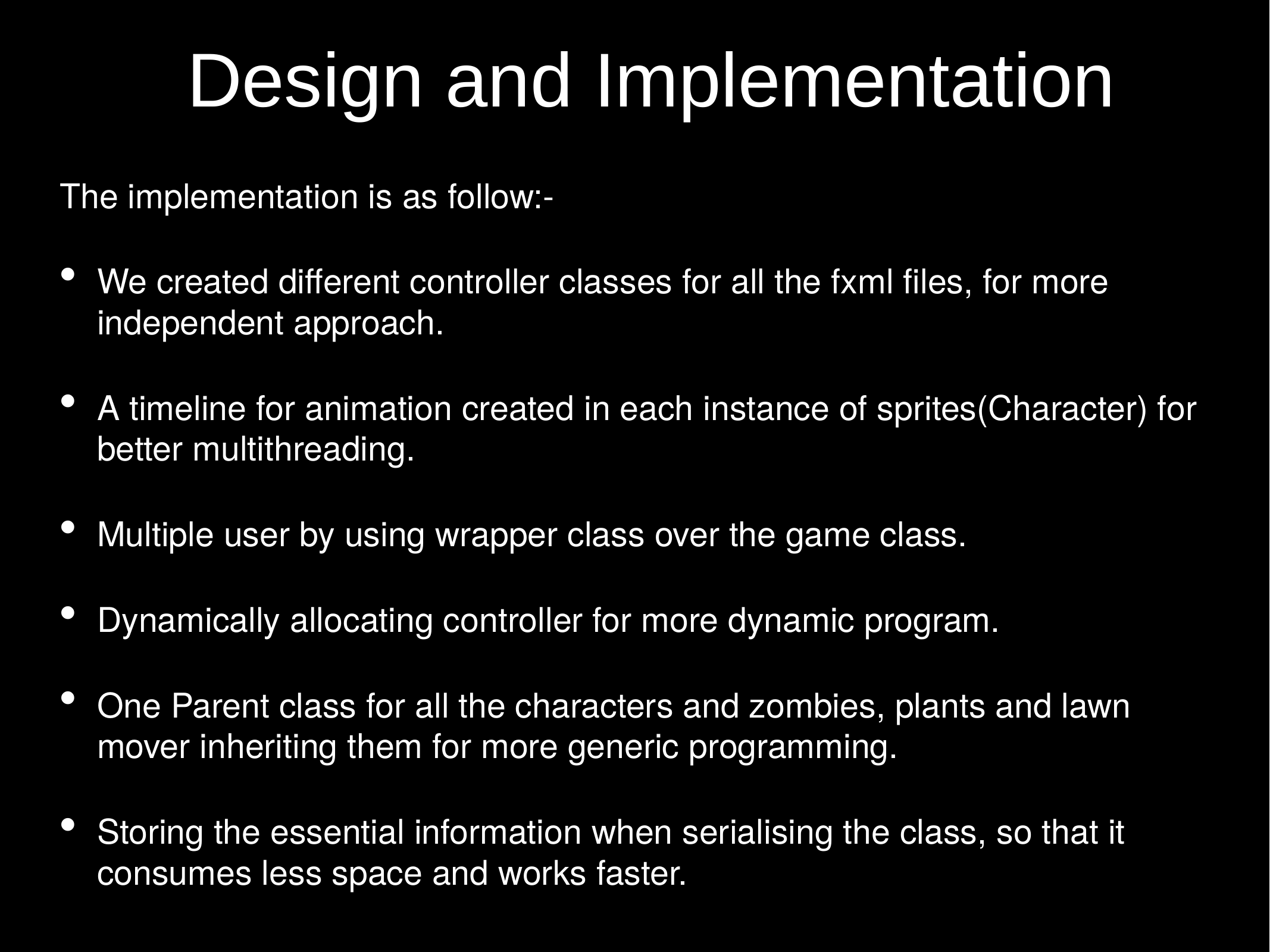

# Design and Implementation
The implementation is as follow:-
We created different controller classes for all the fxml files, for more independent approach.
A timeline for animation created in each instance of sprites(Character) for better multithreading.
Multiple user by using wrapper class over the game class.
Dynamically allocating controller for more dynamic program.
One Parent class for all the characters and zombies, plants and lawn mover inheriting them for more generic programming.
Storing the essential information when serialising the class, so that it consumes less space and works faster.